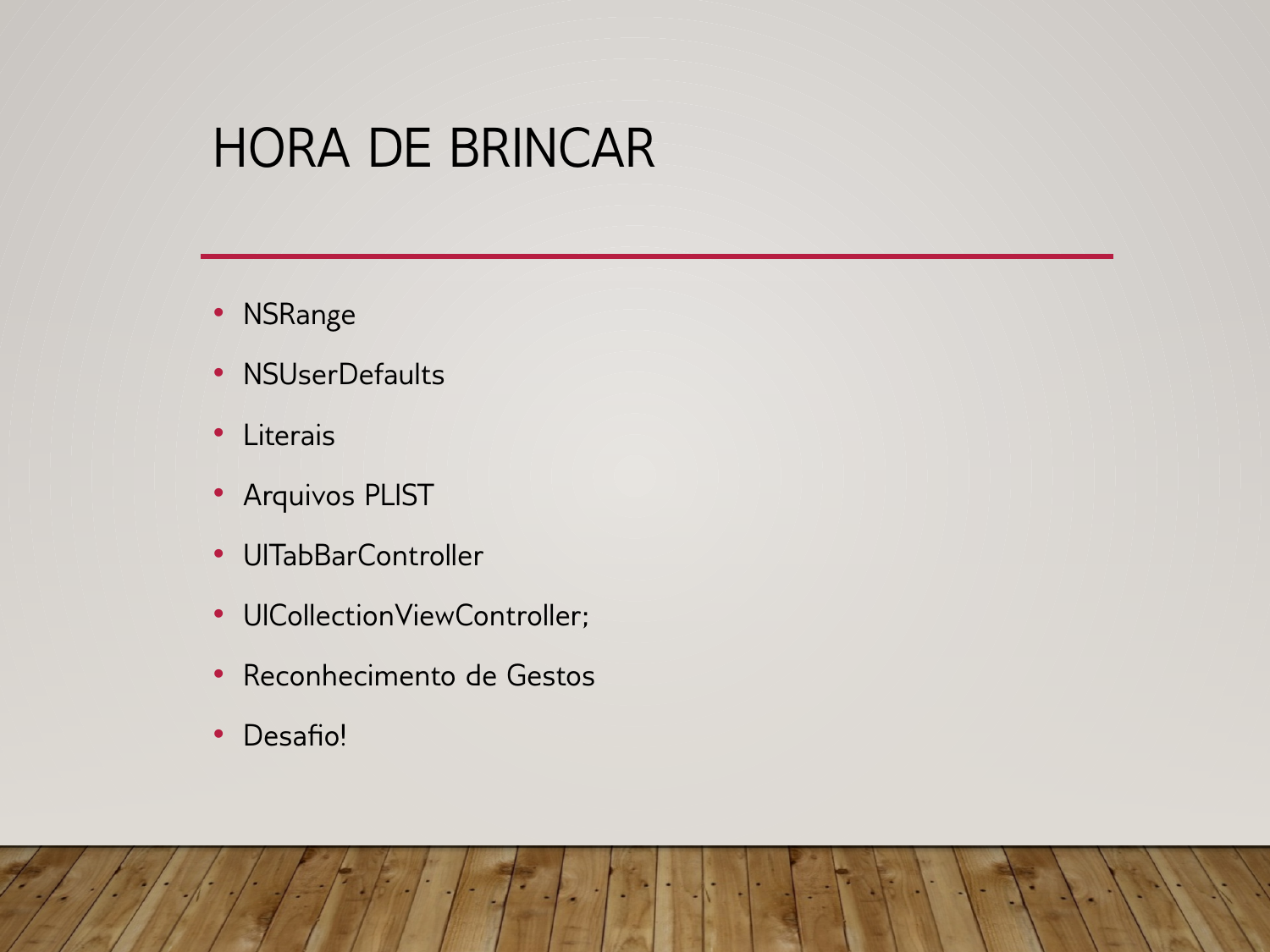

# Hora de brincar
NSRange
NSUserDefaults
Literais
Arquivos PLIST
UITabBarController
UICollectionViewController;
Reconhecimento de Gestos
Desafio!